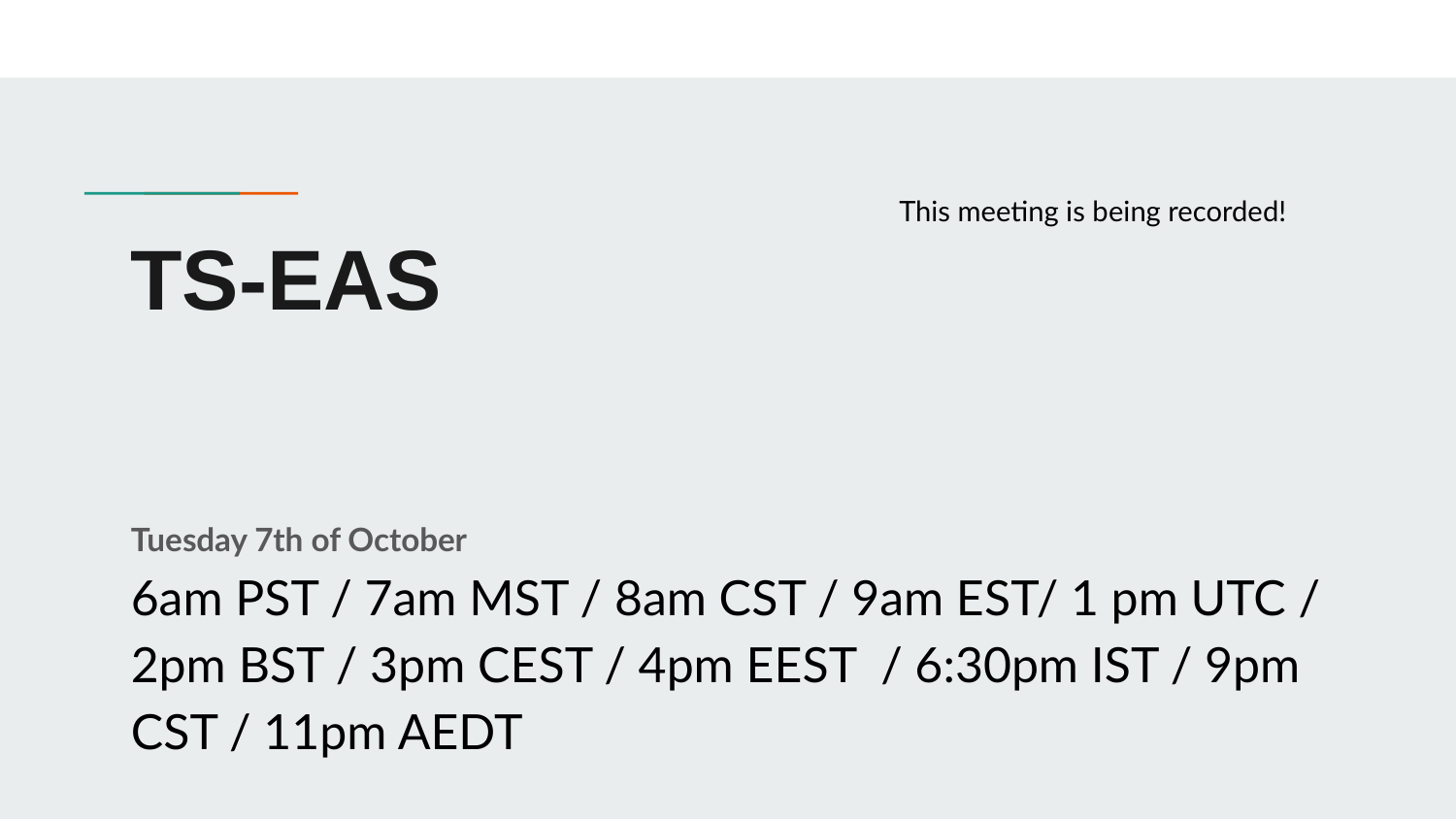

This meeting is being recorded!
# TS-EAS
Tuesday 7th of October
6am PST / 7am MST / 8am CST / 9am EST/ 1 pm UTC / 2pm BST / 3pm CEST / 4pm EEST  / 6:30pm IST / 9pm CST / 11pm AEDT